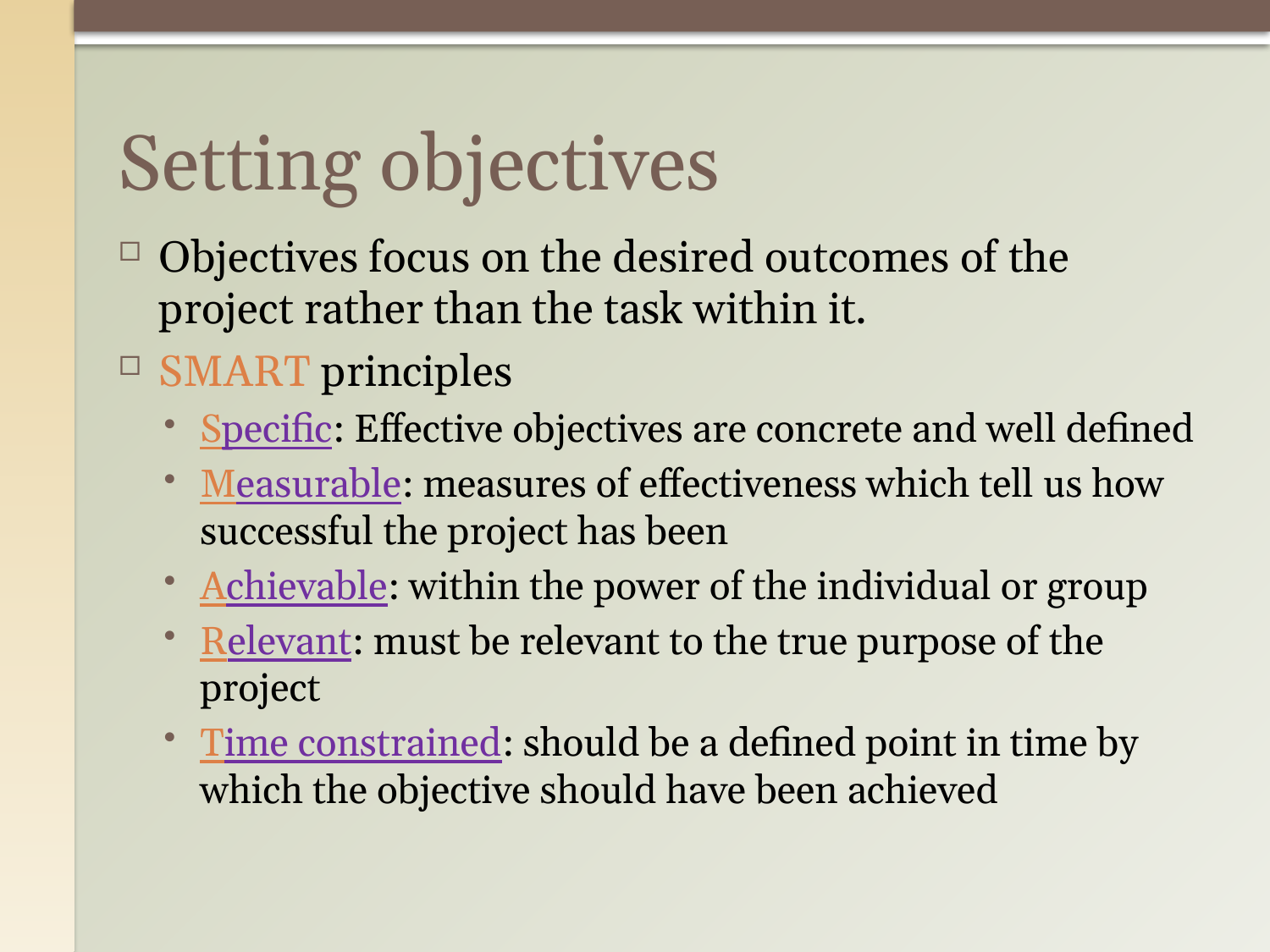

# Setting objectives
Objectives focus on the desired outcomes of the project rather than the task within it.
SMART principles
Specific: Effective objectives are concrete and well defined
Measurable: measures of effectiveness which tell us how successful the project has been
Achievable: within the power of the individual or group
Relevant: must be relevant to the true purpose of the project
Time constrained: should be a defined point in time by which the objective should have been achieved